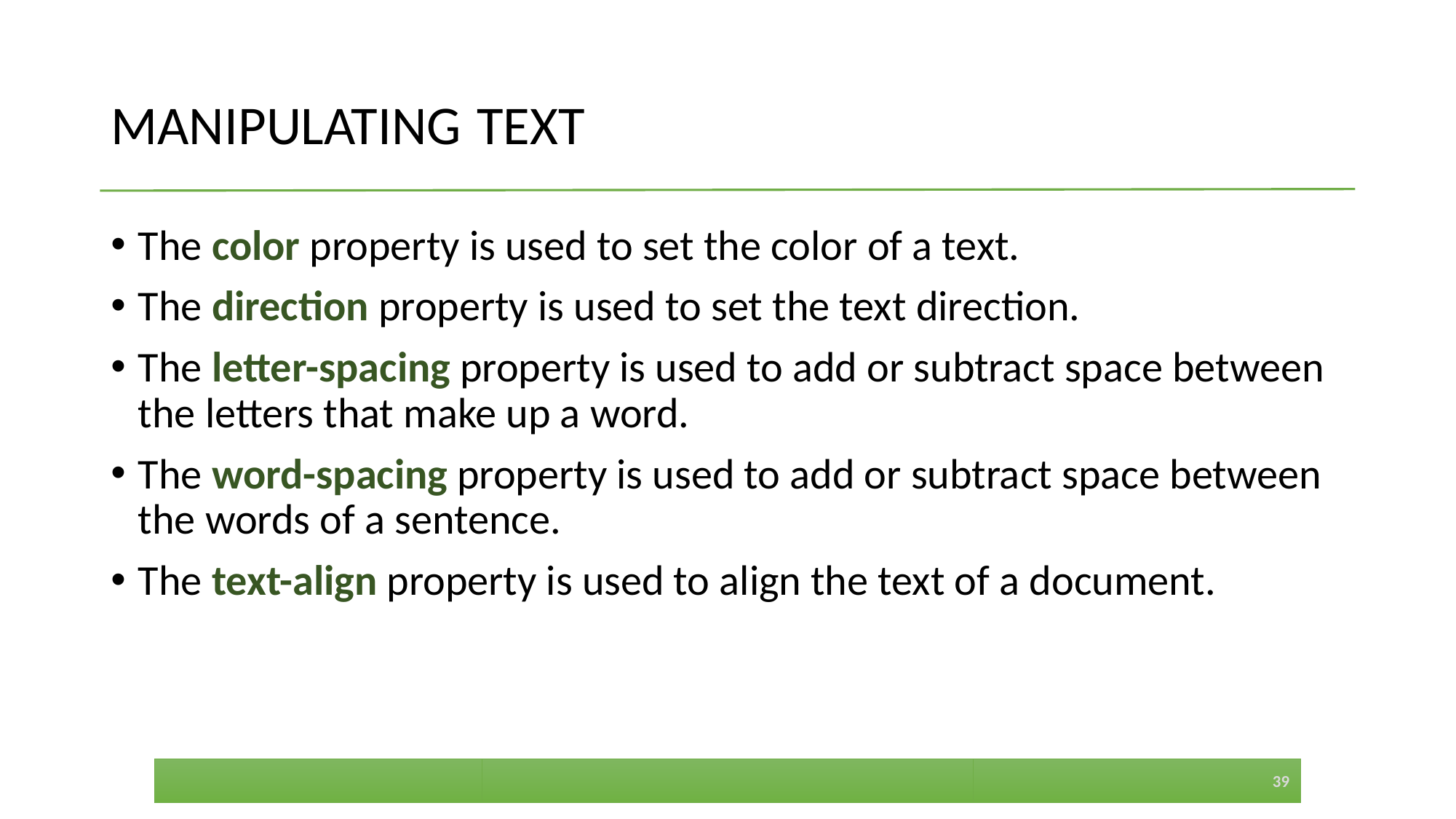

# MANIPULATING TEXT
The color property is used to set the color of a text.
The direction property is used to set the text direction.
The letter-spacing property is used to add or subtract space between the letters that make up a word.
The word-spacing property is used to add or subtract space between the words of a sentence.
The text-align property is used to align the text of a document.

39